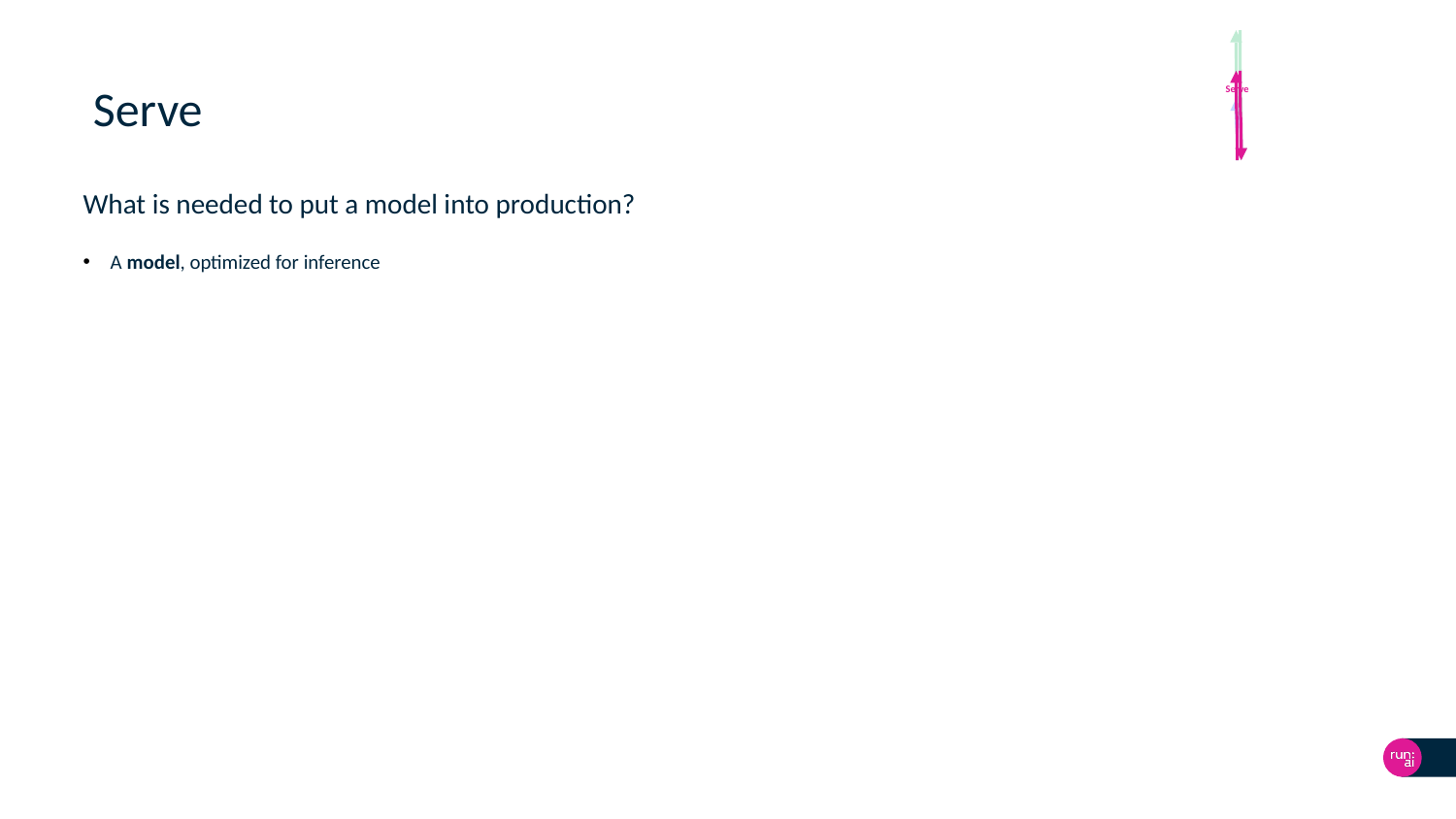

Serve
# Serve
What is needed to put a model into production?
A model, optimized for inference